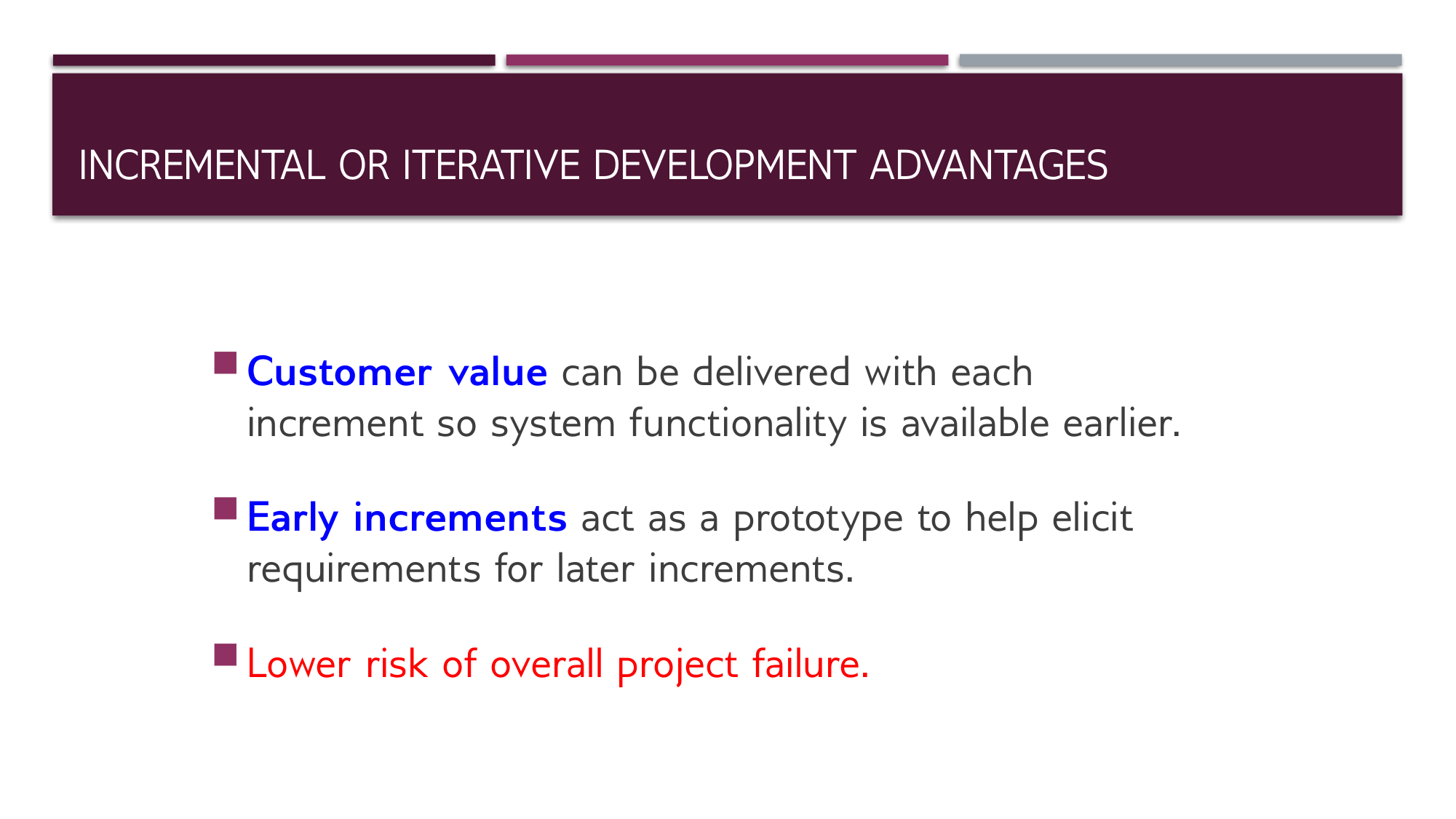

# Incremental or Iterative development advantages

Customer value can be delivered with each increment so system functionality is available earlier.

Early increments act as a prototype to help elicit requirements for later increments.

Lower risk of overall project failure.